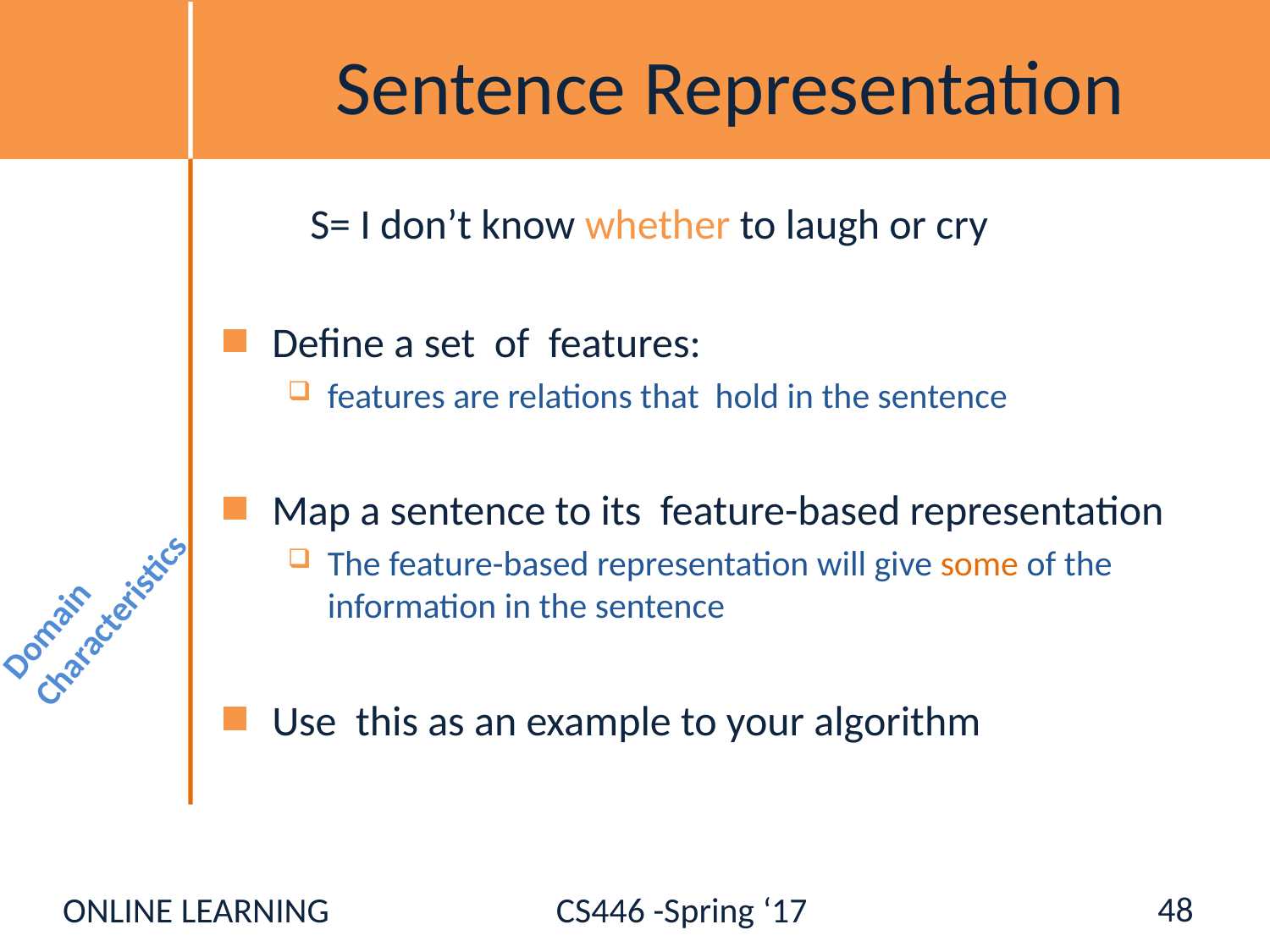

# Sentence Representation
         S= I don’t know whether to laugh or cry

Define a set  of  features:
features are relations that  hold in the sentence

Map a sentence to its  feature-based representation
The feature-based representation will give some of the information in the sentence

Use  this as an example to your algorithm

Domain Characteristics
48